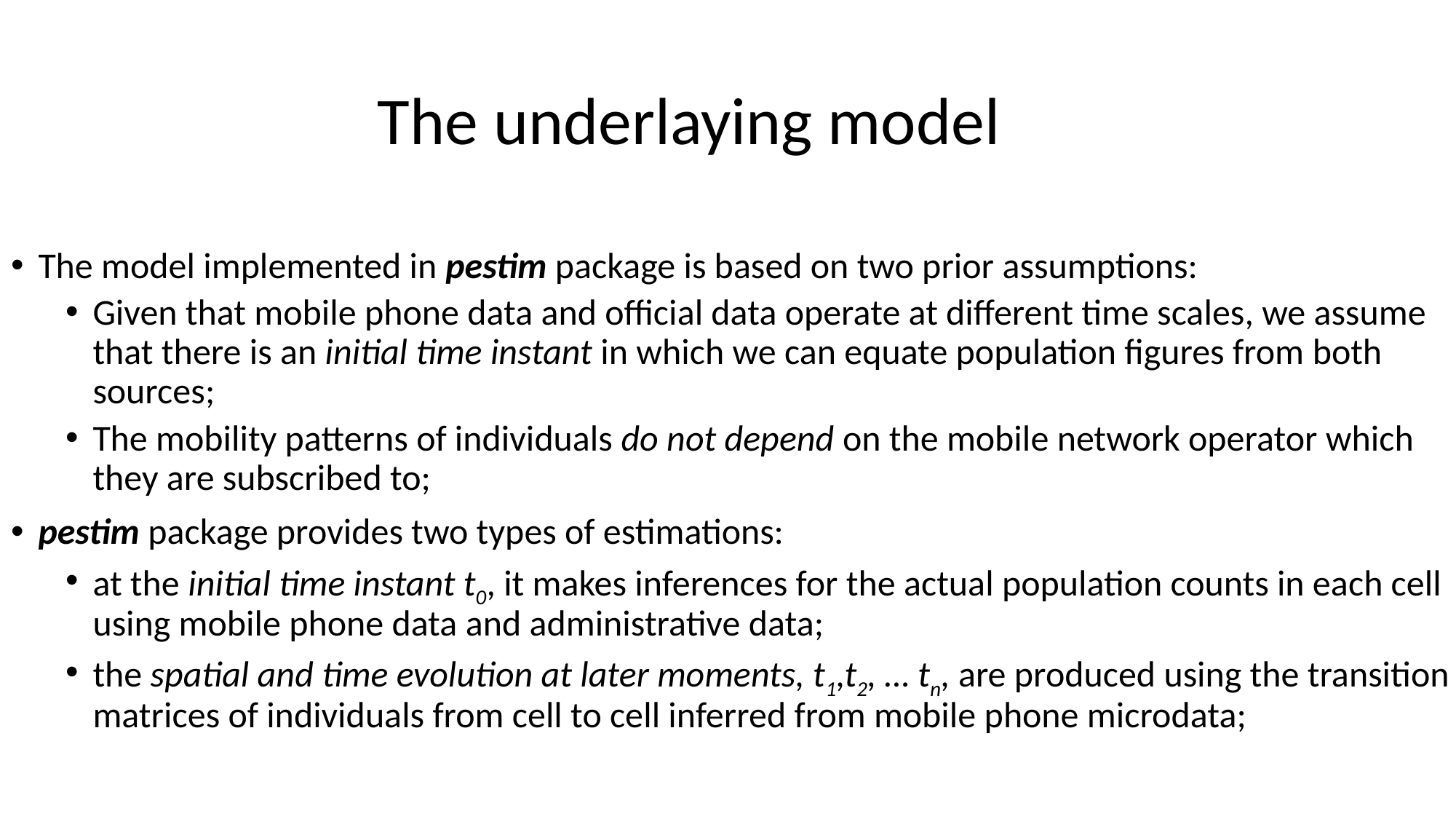

# The underlaying model
The model implemented in pestim package is based on two prior assumptions:
Given that mobile phone data and official data operate at different time scales, we assume that there is an initial time instant in which we can equate population figures from both sources;
The mobility patterns of individuals do not depend on the mobile network operator which they are subscribed to;
pestim package provides two types of estimations:
at the initial time instant t0, it makes inferences for the actual population counts in each cell using mobile phone data and administrative data;
the spatial and time evolution at later moments, t1,t2, … tn, are produced using the transition matrices of individuals from cell to cell inferred from mobile phone microdata;